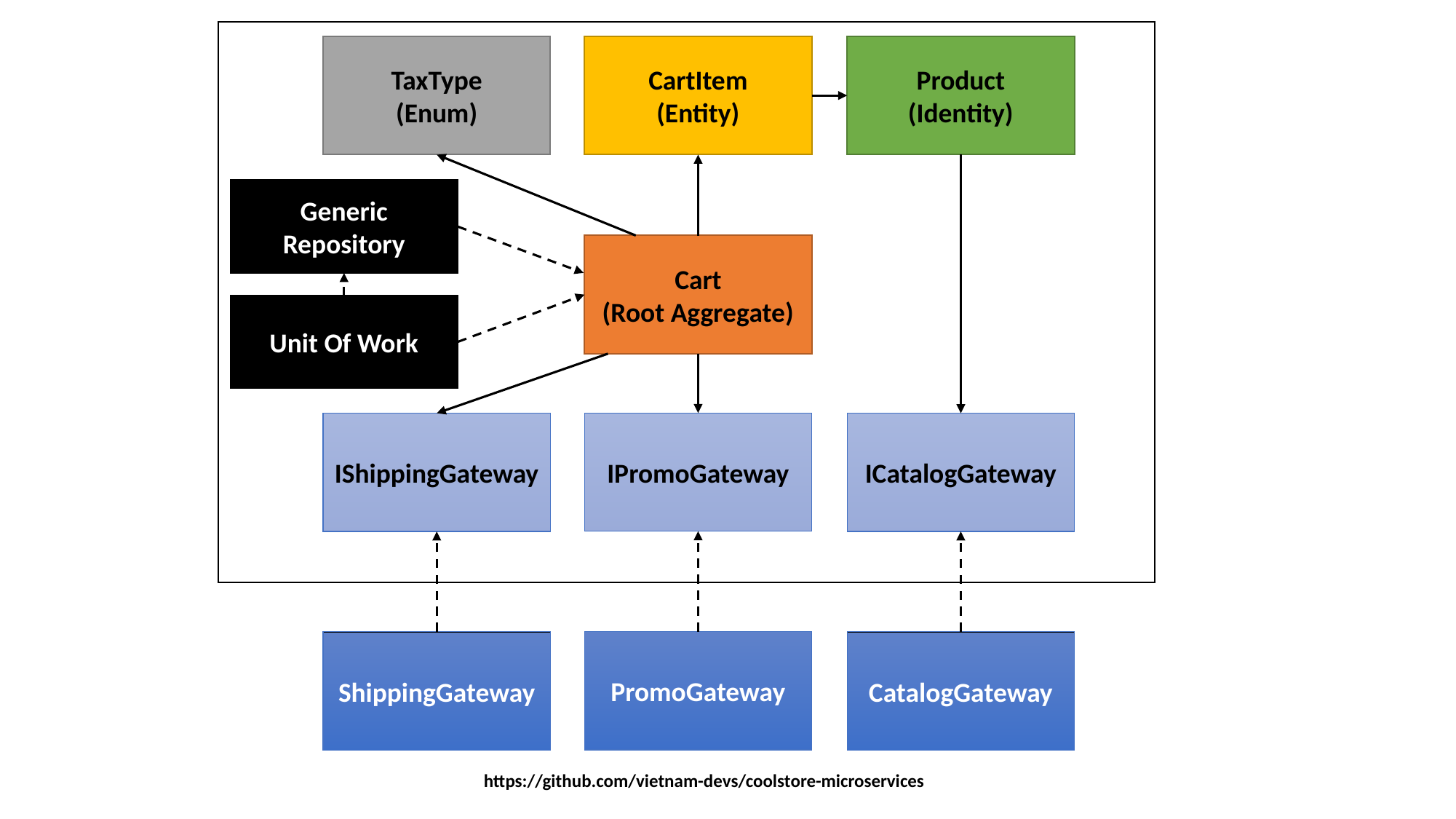

TaxType
(Enum)
CartItem
(Entity)
Product
(Identity)
Generic Repository
Cart
(Root Aggregate)
Unit Of Work
IPromoGateway
IShippingGateway
ICatalogGateway
PromoGateway
ShippingGateway
CatalogGateway
https://github.com/vietnam-devs/coolstore-microservices